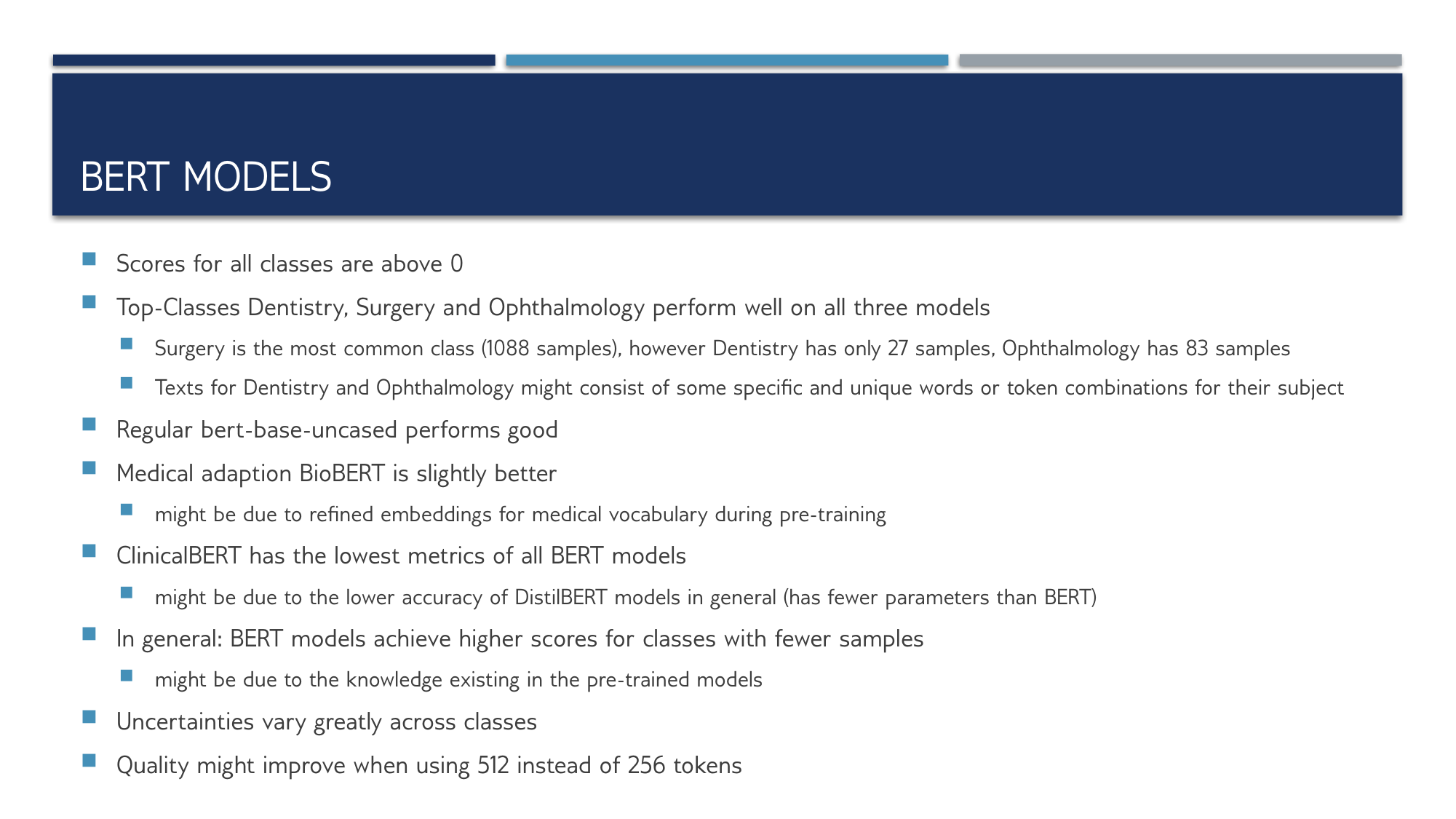

# BERT modelS
Scores for all classes are above 0
Top-Classes Dentistry, Surgery and Ophthalmology perform well on all three models
Surgery is the most common class (1088 samples), however Dentistry has only 27 samples, Ophthalmology has 83 samples
Texts for Dentistry and Ophthalmology might consist of some specific and unique words or token combinations for their subject
Regular bert-base-uncased performs good
Medical adaption BioBERT is slightly better
might be due to refined embeddings for medical vocabulary during pre-training
ClinicalBERT has the lowest metrics of all BERT models
might be due to the lower accuracy of DistilBERT models in general (has fewer parameters than BERT)
In general: BERT models achieve higher scores for classes with fewer samples
might be due to the knowledge existing in the pre-trained models
Uncertainties vary greatly across classes
Quality might improve when using 512 instead of 256 tokens